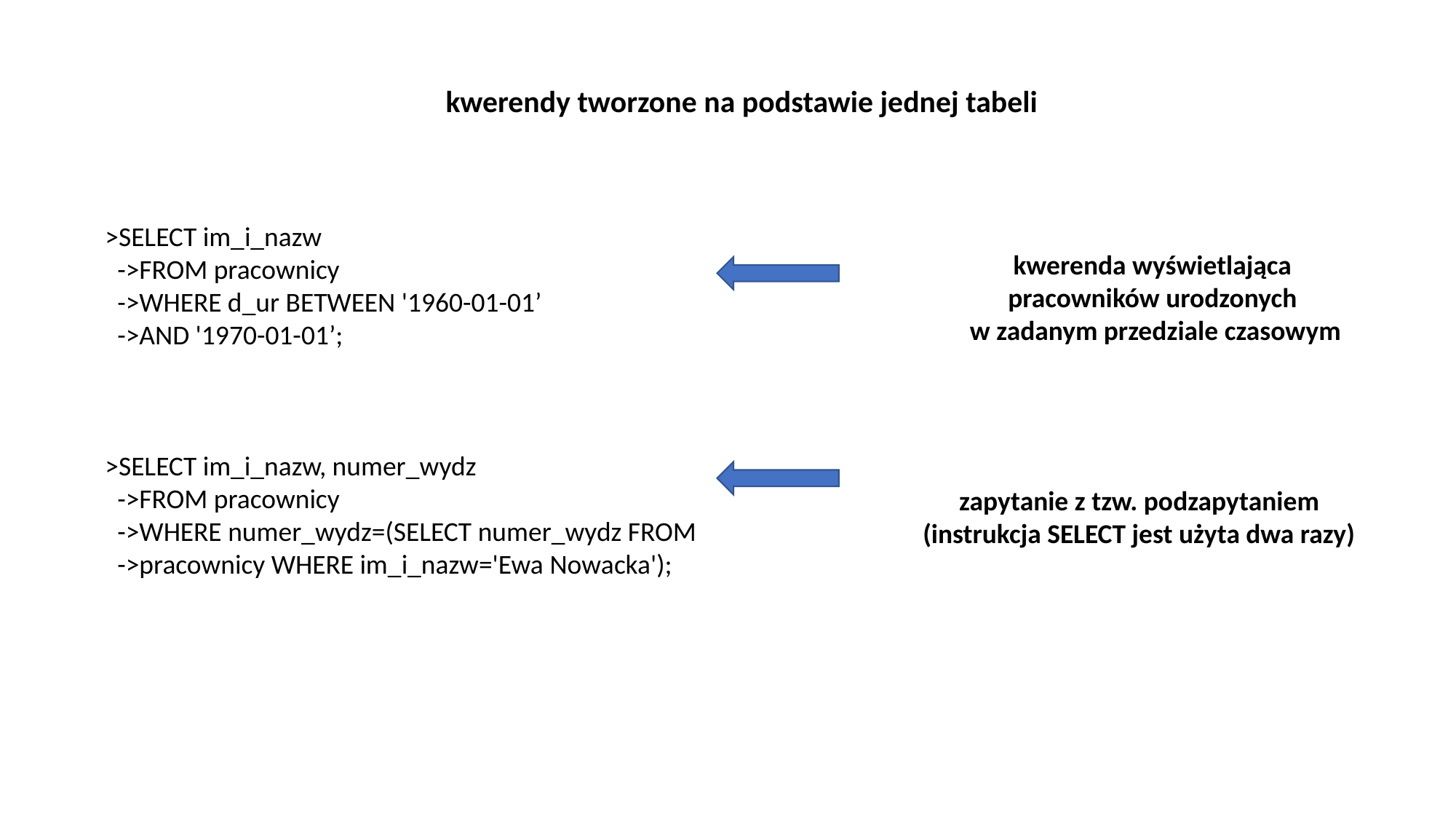

kwerendy tworzone na podstawie jednej tabeli
>SELECT im_i_nazw
  ->FROM pracownicy
  ->WHERE d_ur BETWEEN '1960-01-01’
  ->AND '1970-01-01’;

>SELECT im_i_nazw, numer_wydz
  ->FROM pracownicy
  ->WHERE numer_wydz=(SELECT numer_wydz FROM
  ->pracownicy WHERE im_i_nazw='Ewa Nowacka');

kwerenda wyświetlająca
pracowników urodzonych
w zadanym przedziale czasowym

zapytanie z tzw. podzapytaniem
(instrukcja SELECT jest użyta dwa razy)